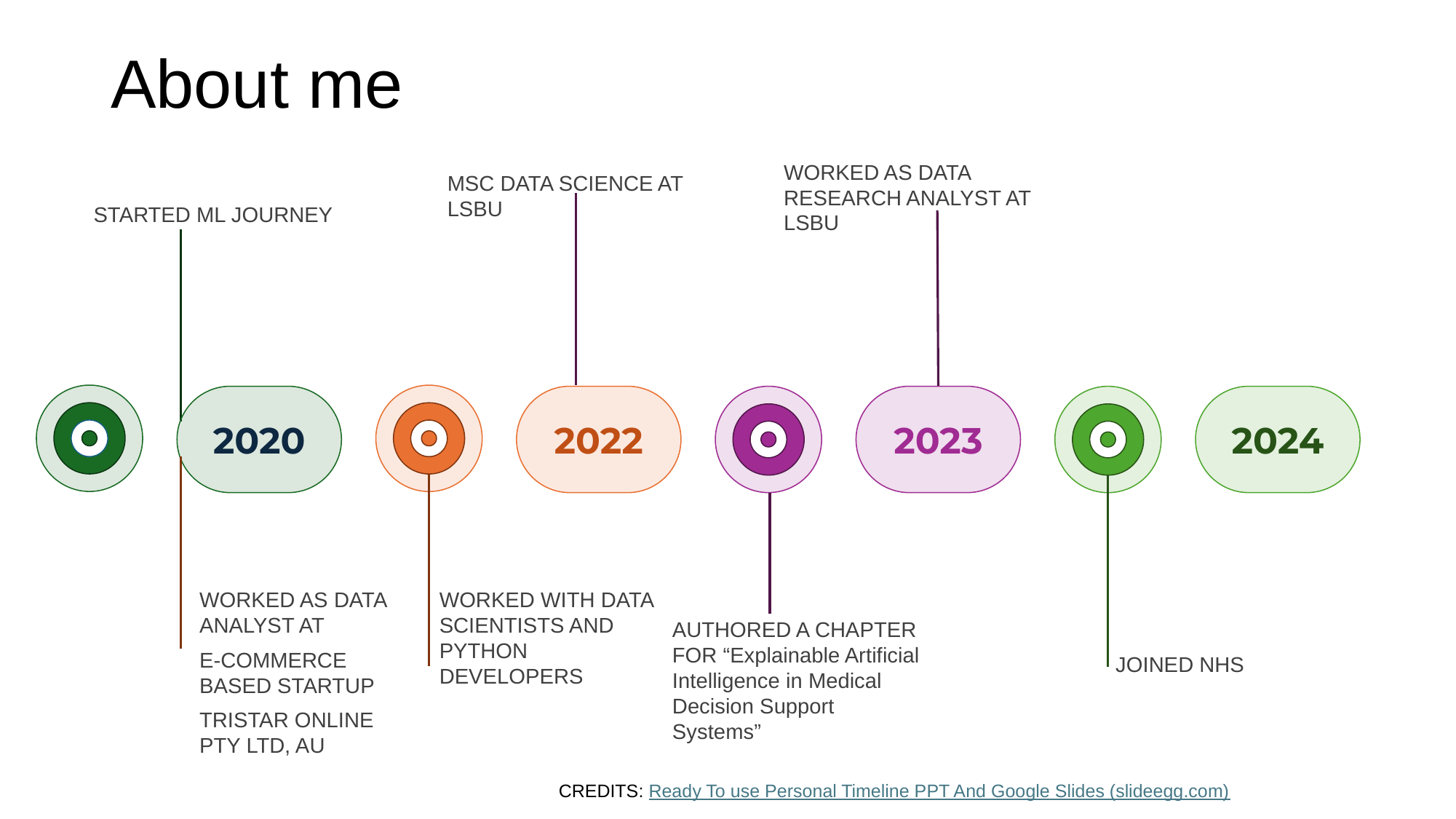

About me
WORKED AS DATA RESEARCH ANALYST AT LSBU
MSC DATA SCIENCE AT LSBU
STARTED ML JOURNEY

2020
2022
2023
2024
WORKED WITH DATA SCIENTISTS AND PYTHON DEVELOPERS
JOINED NHS
WORKED AS DATA ANALYST AT
E-COMMERCE BASED STARTUP
TRISTAR ONLINE PTY LTD, AU
AUTHORED A CHAPTER FOR “Explainable Artificial Intelligence in Medical Decision Support Systems”
CREDITS: Ready To use Personal Timeline PPT And Google Slides (slideegg.com)